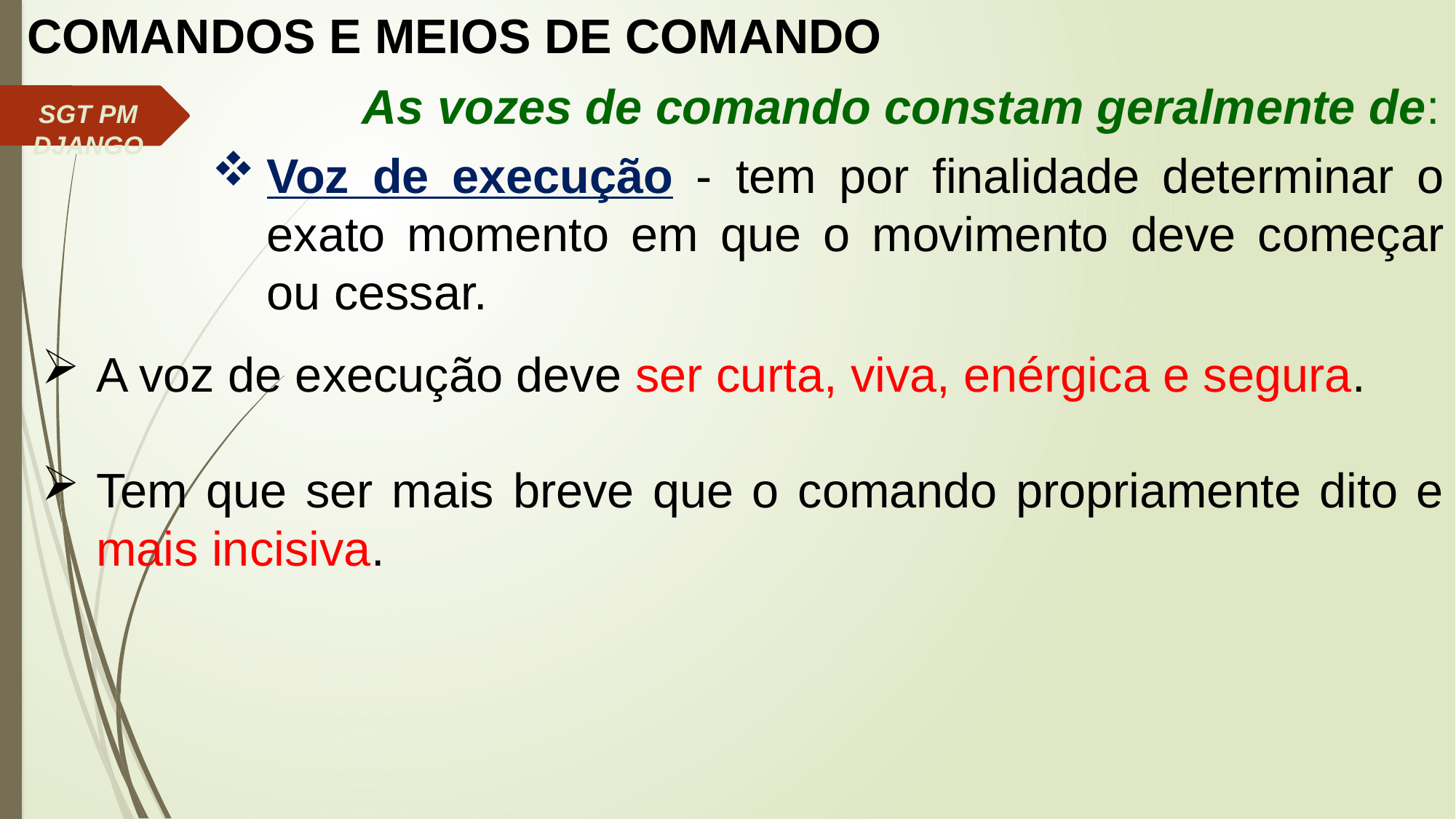

COMANDOS E MEIOS DE COMANDO
As vozes de comando constam geralmente de:
SGT PM DJANGO
Voz de execução - tem por finalidade determinar o exato momento em que o movimento deve começar ou cessar.
A voz de execução deve ser curta, viva, enérgica e segura.

Tem que ser mais breve que o comando propriamente dito e mais incisiva.